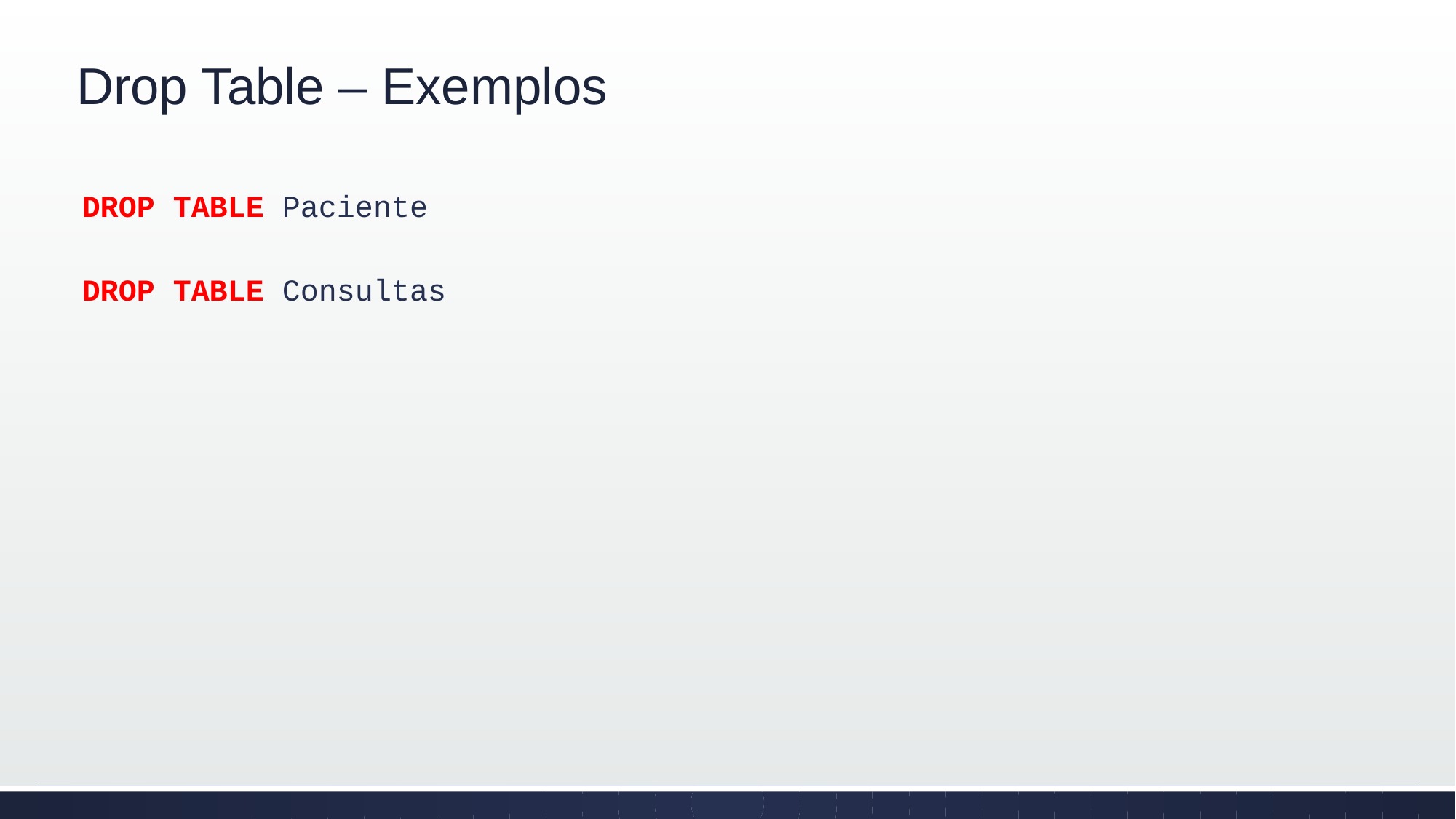

# Drop Table – Exemplos
DROP TABLE Paciente

DROP TABLE Consultas